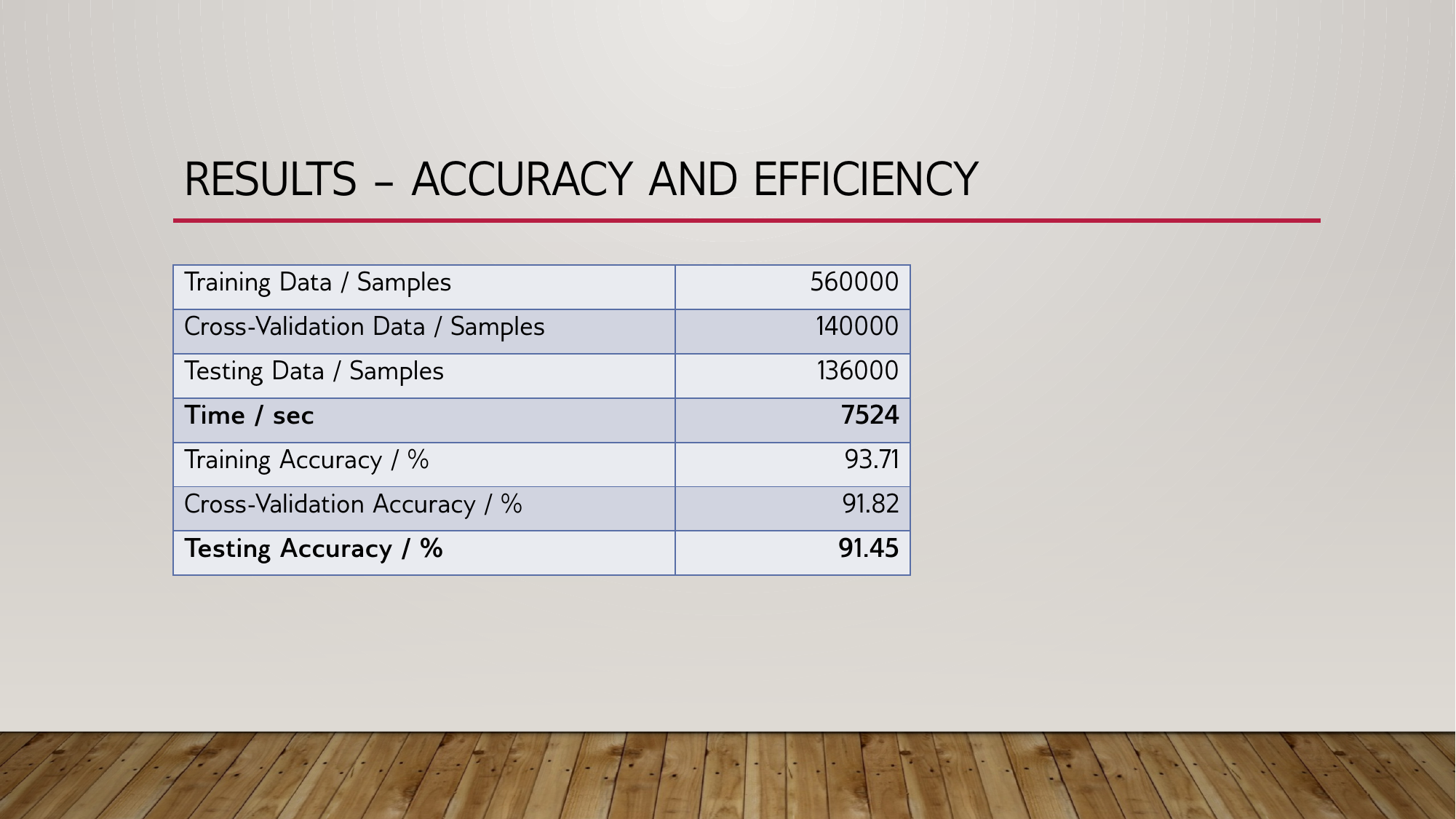

# Results – Accuracy and efficiency
| Training Data / Samples | 560000 |
| --- | --- |
| Cross-Validation Data / Samples | 140000 |
| Testing Data / Samples | 136000 |
| Time / sec | 7524 |
| Training Accuracy / % | 93.71 |
| Cross-Validation Accuracy / % | 91.82 |
| Testing Accuracy / % | 91.45 |